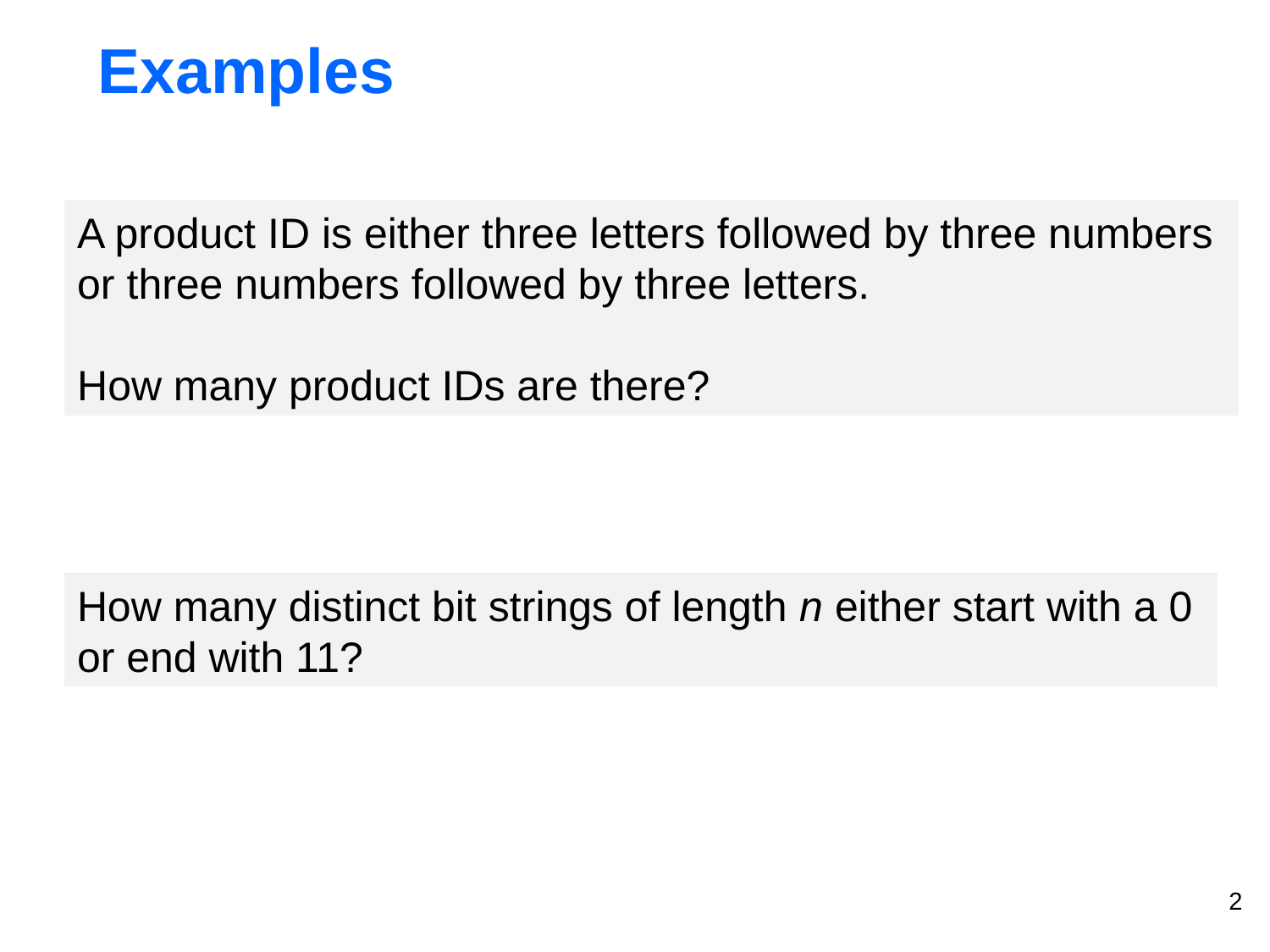

# Examples
A product ID is either three letters followed by three numbers
or three numbers followed by three letters.

How many product IDs are there?
How many distinct bit strings of length n either start with a 0
or end with 11?
2